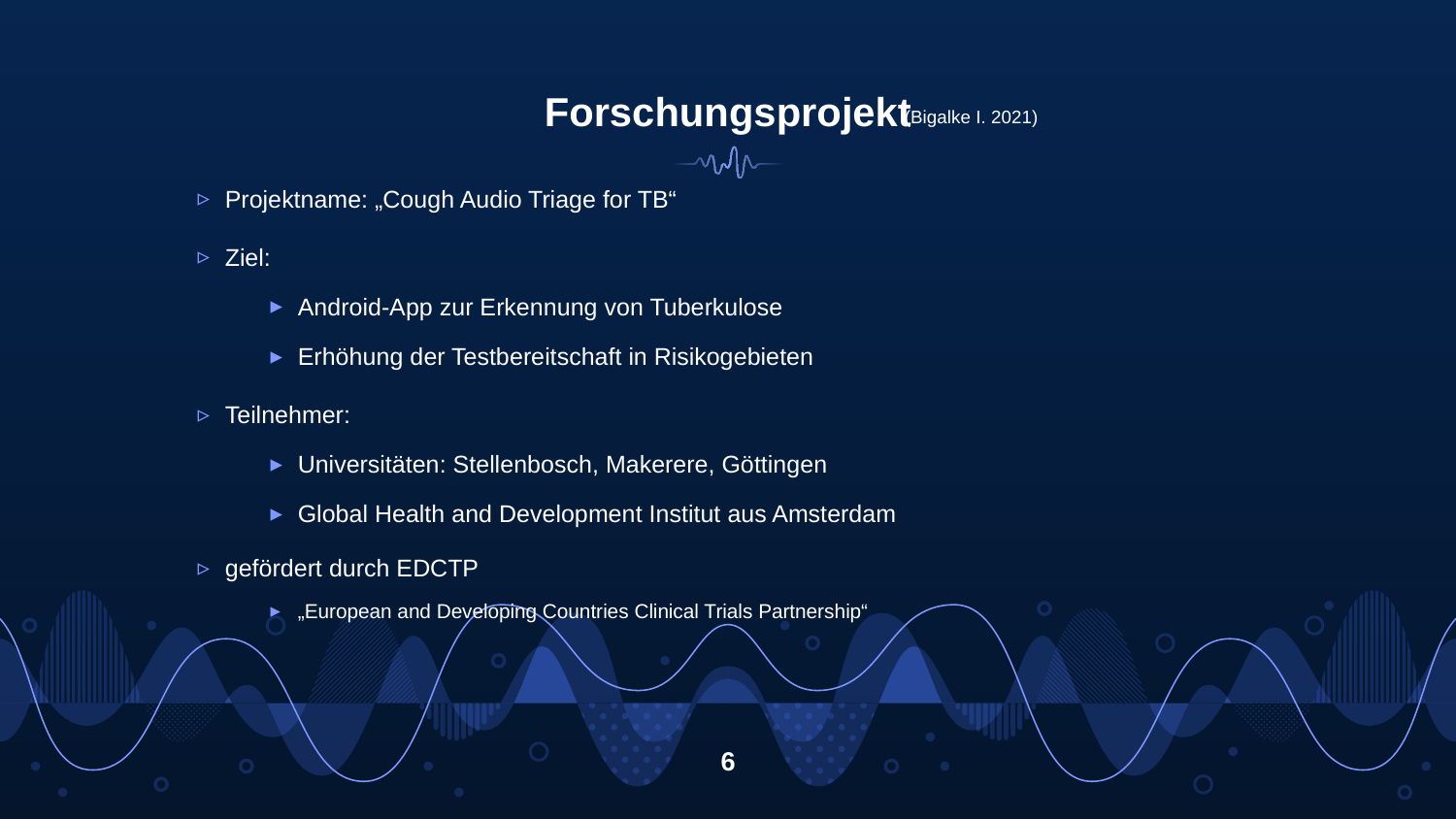

# Forschungsprojekt
(Bigalke I. 2021)
Projektname: „Cough Audio Triage for TB“

Ziel:
Android-App zur Erkennung von Tuberkulose
Erhöhung der Testbereitschaft in Risikogebieten

Teilnehmer:
Universitäten: Stellenbosch, Makerere, Göttingen
Global Health and Development Institut aus Amsterdam

gefördert durch EDCTP
„European and Developing Countries Clinical Trials Partnership“
6